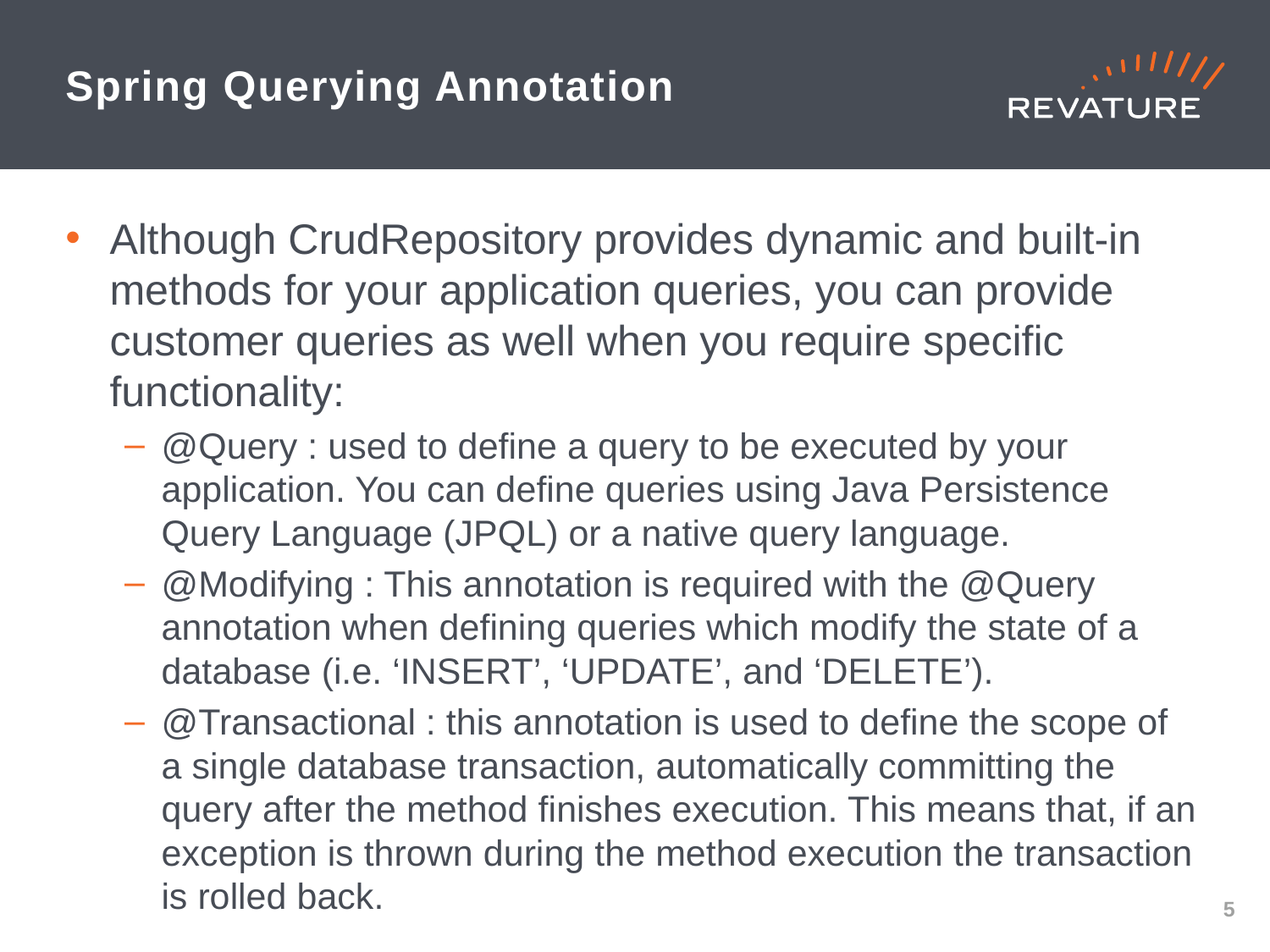

# Spring Querying Annotation
Although CrudRepository provides dynamic and built-in methods for your application queries, you can provide customer queries as well when you require specific functionality:
@Query : used to define a query to be executed by your application. You can define queries using Java Persistence Query Language (JPQL) or a native query language.
@Modifying : This annotation is required with the @Query annotation when defining queries which modify the state of a database (i.e. ‘INSERT’, ‘UPDATE’, and ‘DELETE’).
@Transactional : this annotation is used to define the scope of a single database transaction, automatically committing the query after the method finishes execution. This means that, if an exception is thrown during the method execution the transaction is rolled back.
5